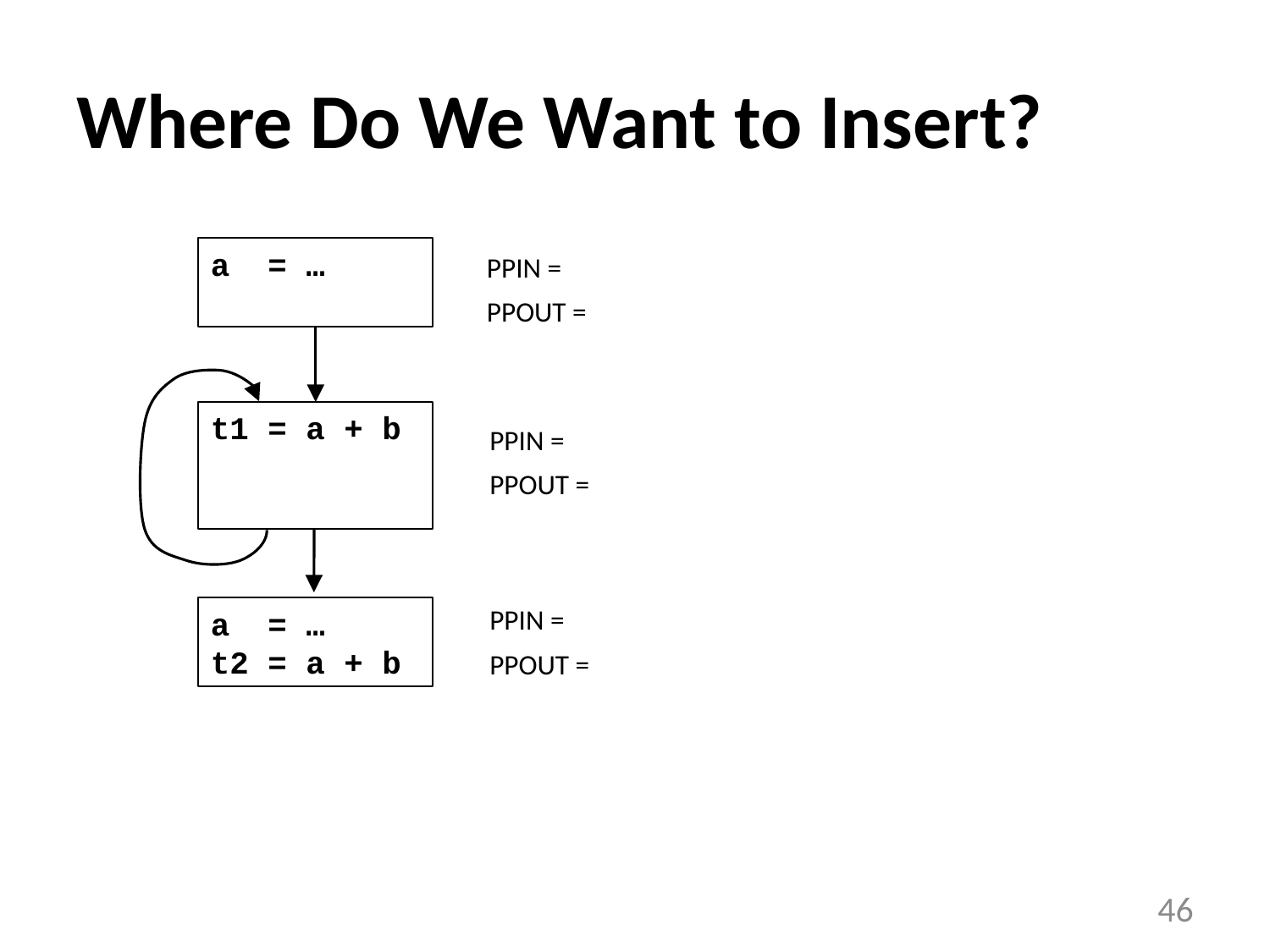

# Where Do We Want to Insert?
a  = …

PPIN =
PPOUT =

t1 = a + b

PPIN =
PPOUT =
PPIN =
PPOUT =
a  = …
t2 = a + b
46